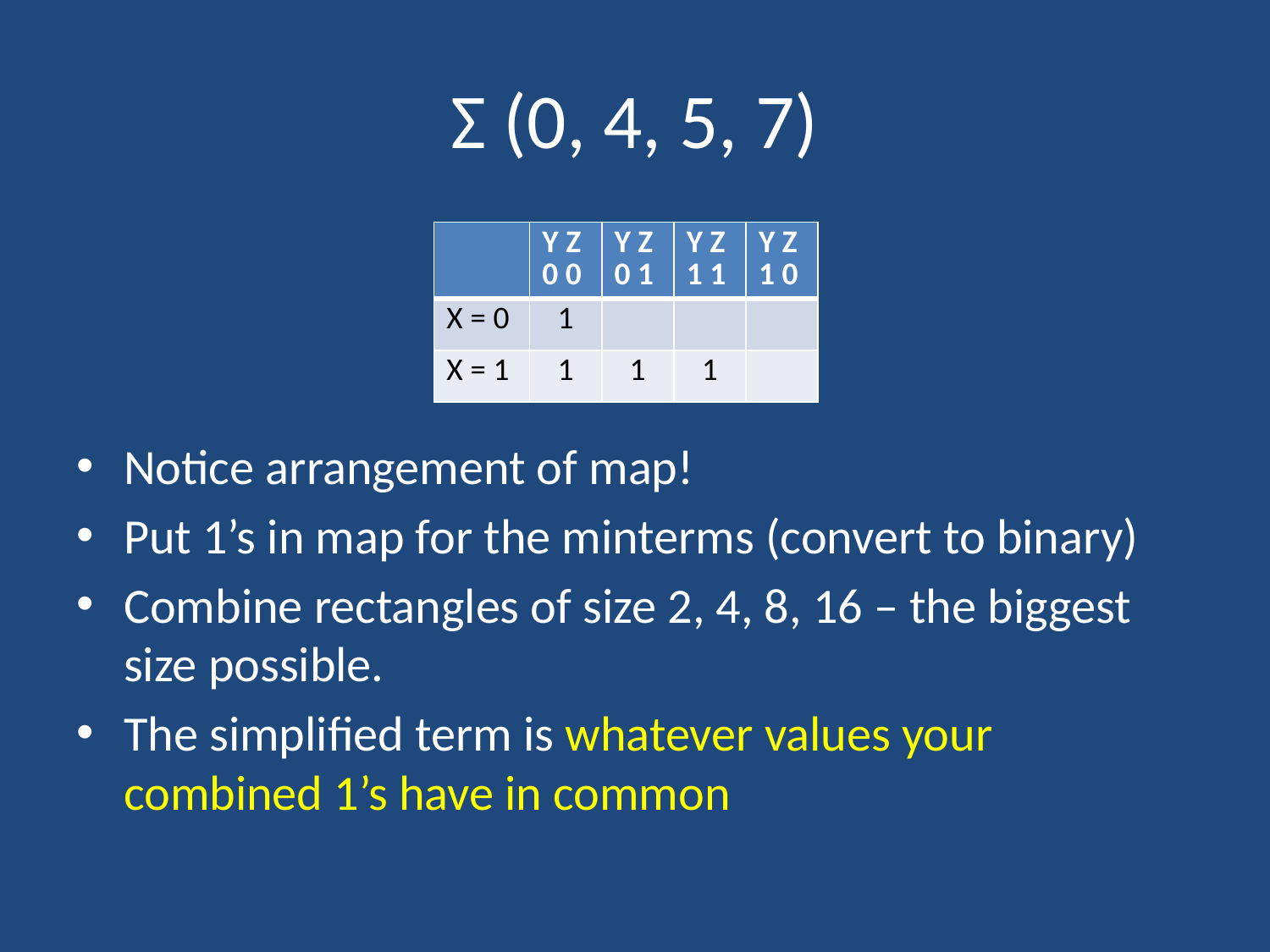

# Σ (0, 4, 5, 7)

Notice arrangement of map!
Put 1’s in map for the minterms (convert to binary)
Combine rectangles of size 2, 4, 8, 16 – the biggest size possible.
The simplified term is whatever values your combined 1’s have in common
|  | Y Z 0 0 | Y Z 0 1 | Y Z 1 1 | Y Z 1 0 |
| --- | --- | --- | --- | --- |
| X = 0 | 1 |  |  |  |
| X = 1 | 1 | 1 | 1 |  |